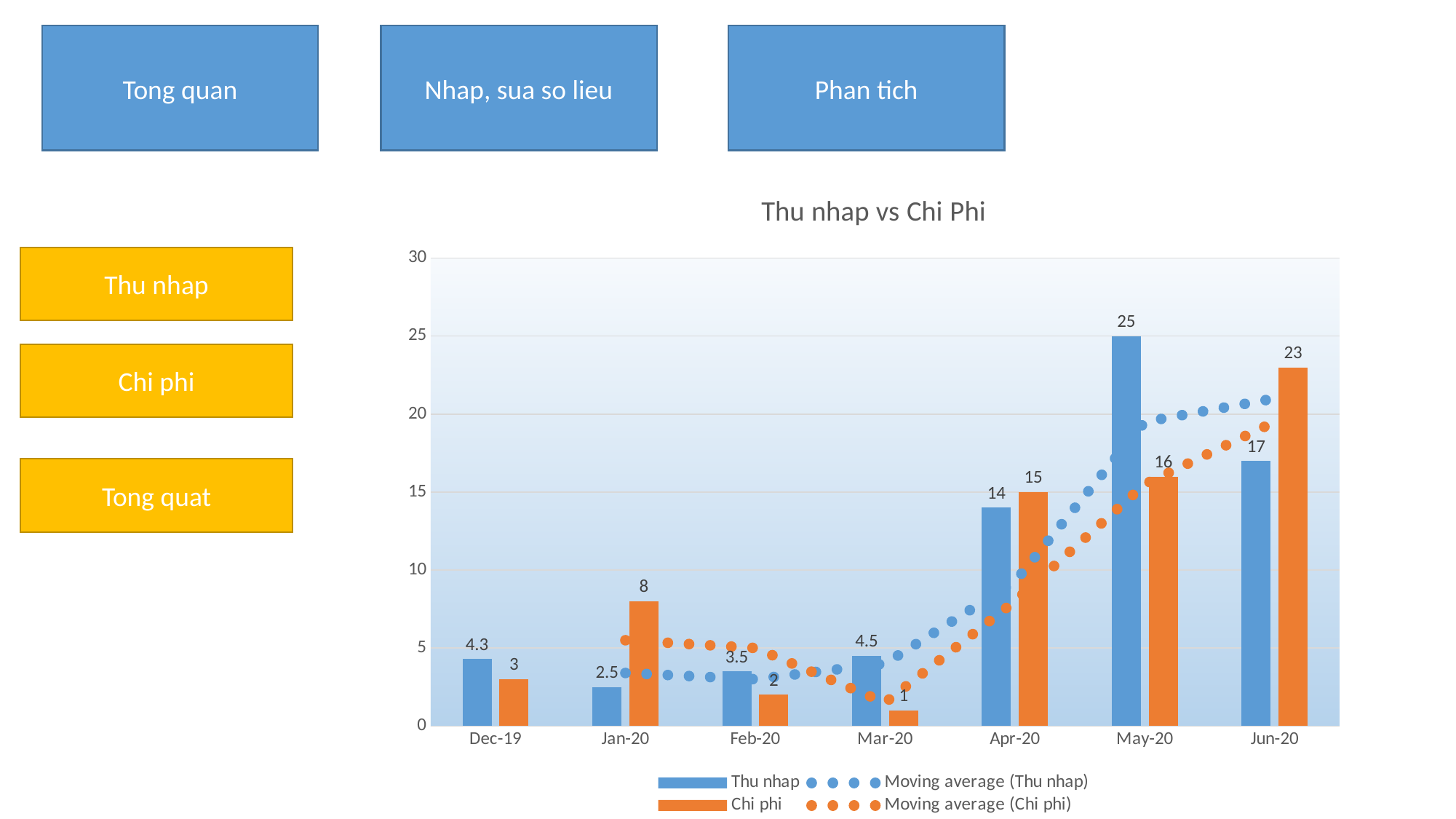

Nhap, sua so lieu
Phan tich
Tong quan

### Chart: Thu nhap vs Chi Phi

| Category | Thu nhap | Chi phi |
|---|---|---|
| 43800 | 4.3 | 3.0 |
| 43831 | 2.5 | 8.0 |
| 43862 | 3.5 | 2.0 |
| 43891 | 4.5 | 1.0 |
| 43922 | 14.0 | 15.0 |
| 43952 | 25.0 | 16.0 |
| 43983 | 17.0 | 23.0 |
Thu nhap
Chi phi
Tong quat